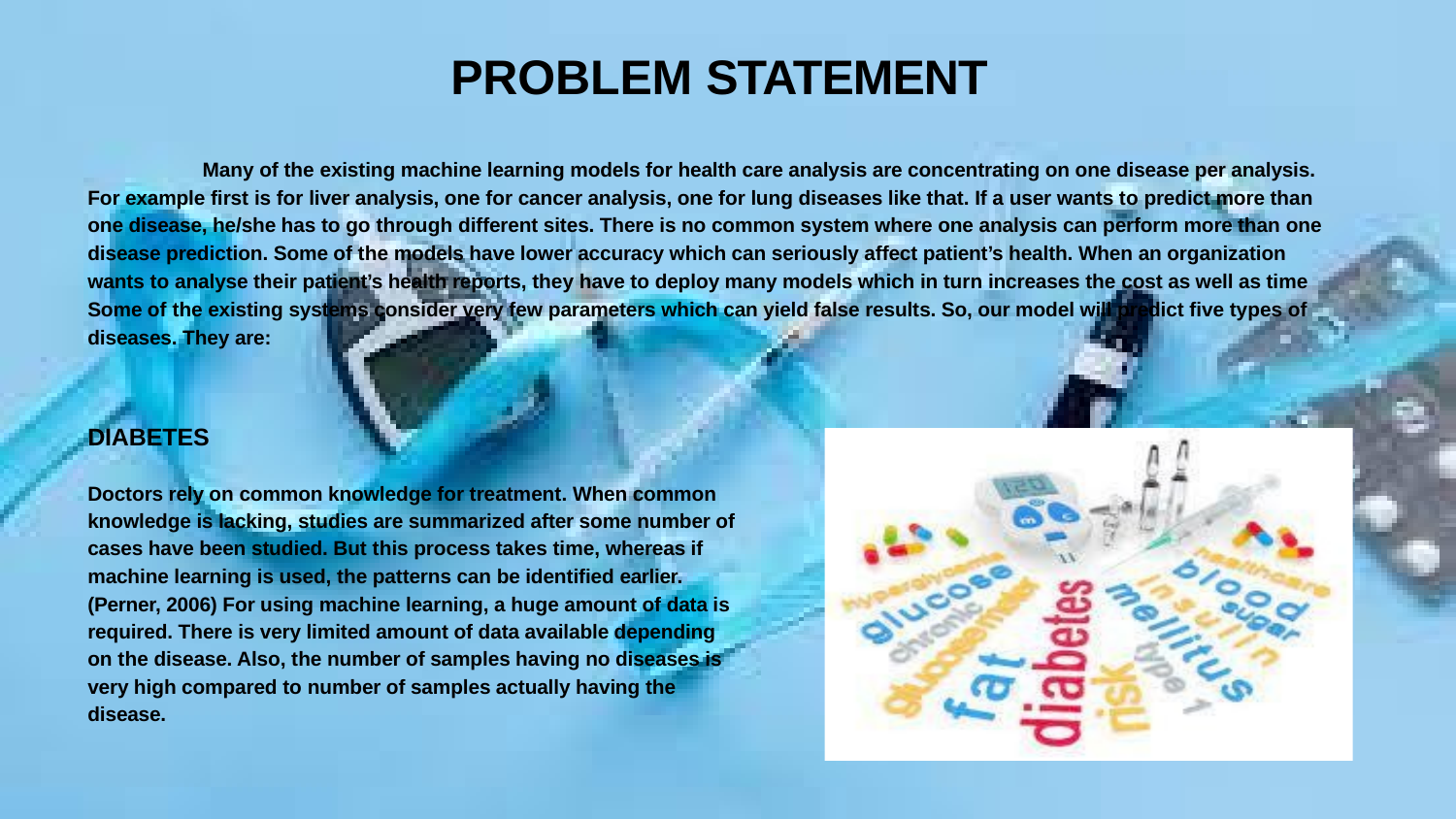

# PROBLEM STATEMENT
Many of the existing machine learning models for health care analysis are concentrating on one disease per analysis.  For example first is for liver analysis, one for cancer analysis, one for lung diseases like that. If a user wants to predict more than  one disease, he/she has to go through different sites. There is no common system where one analysis can perform more than one  disease prediction. Some of the models have lower accuracy which can seriously affect patient’s health. When an organization  wants to analyse their patient’s health reports, they have to deploy many models which in turn increases the cost as well as time  Some of the existing systems consider very few parameters which can yield false results. So, our model will predict five types of  diseases. They are:
DIABETES

Doctors rely on common knowledge for treatment. When common  knowledge is lacking, studies are summarized after some number of  cases have been studied. But this process takes time, whereas if  machine learning is used, the patterns can be identified earlier.  (Perner, 2006) For using machine learning, a huge amount of data is  required. There is very limited amount of data available depending  on the disease. Also, the number of samples having no diseases is  very high compared to number of samples actually having the  disease.